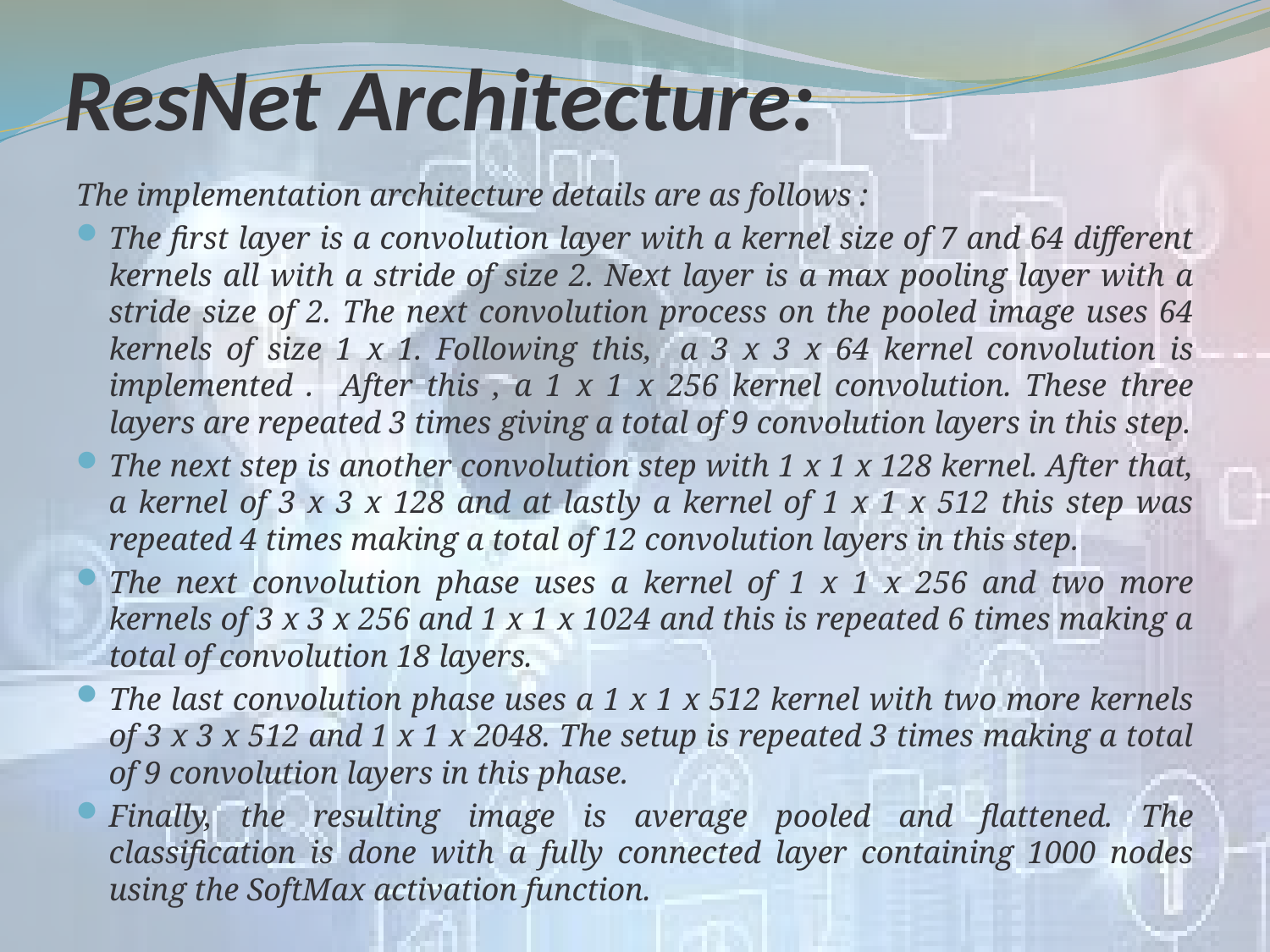

# ResNet Architecture:
The implementation architecture details are as follows :
The first layer is a convolution layer with a kernel size of 7 and 64 different kernels all with a stride of size 2. Next layer is a max pooling layer with a stride size of 2. The next convolution process on the pooled image uses 64 kernels of size 1 x 1. Following this,  a 3 x 3 x 64 kernel convolution is implemented .  After this , a 1 x 1 x 256 kernel convolution. These three layers are repeated 3 times giving a total of 9 convolution layers in this step.
The next step is another convolution step with 1 x 1 x 128 kernel. After that, a kernel of 3 x 3 x 128 and at lastly a kernel of 1 x 1 x 512 this step was repeated 4 times making a total of 12 convolution layers in this step.
The next convolution phase uses a kernel of 1 x 1 x 256 and two more kernels of 3 x 3 x 256 and 1 x 1 x 1024 and this is repeated 6 times making a total of convolution 18 layers.
The last convolution phase uses a 1 x 1 x 512 kernel with two more kernels of 3 x 3 x 512 and 1 x 1 x 2048. The setup is repeated 3 times making a total of 9 convolution layers in this phase.
Finally, the resulting image is average pooled and flattened. The classification is done with a fully connected layer containing 1000 nodes using the SoftMax activation function.